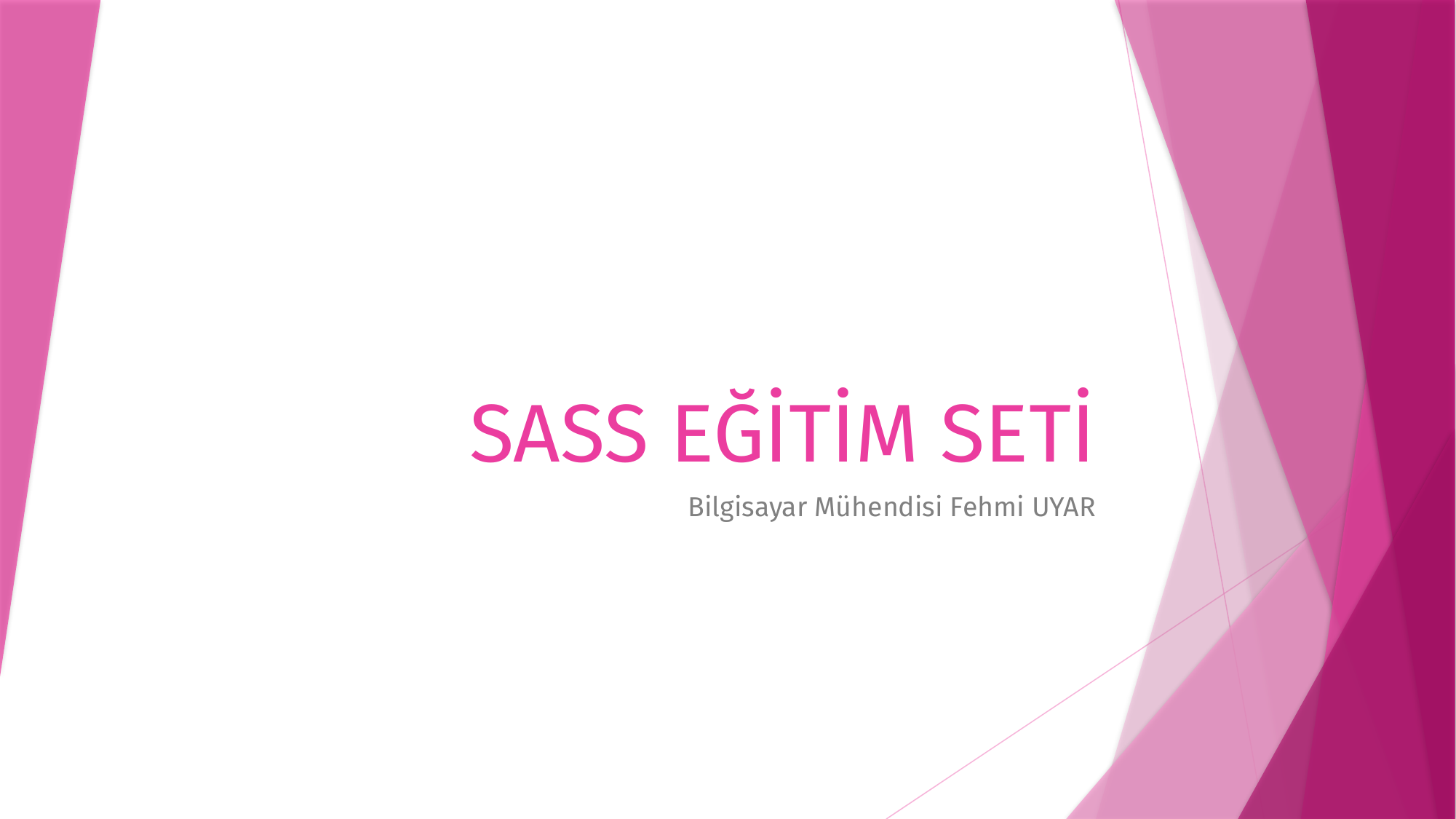

# SASS EĞİTİM SETİ
Bilgisayar Mühendisi Fehmi UYAR